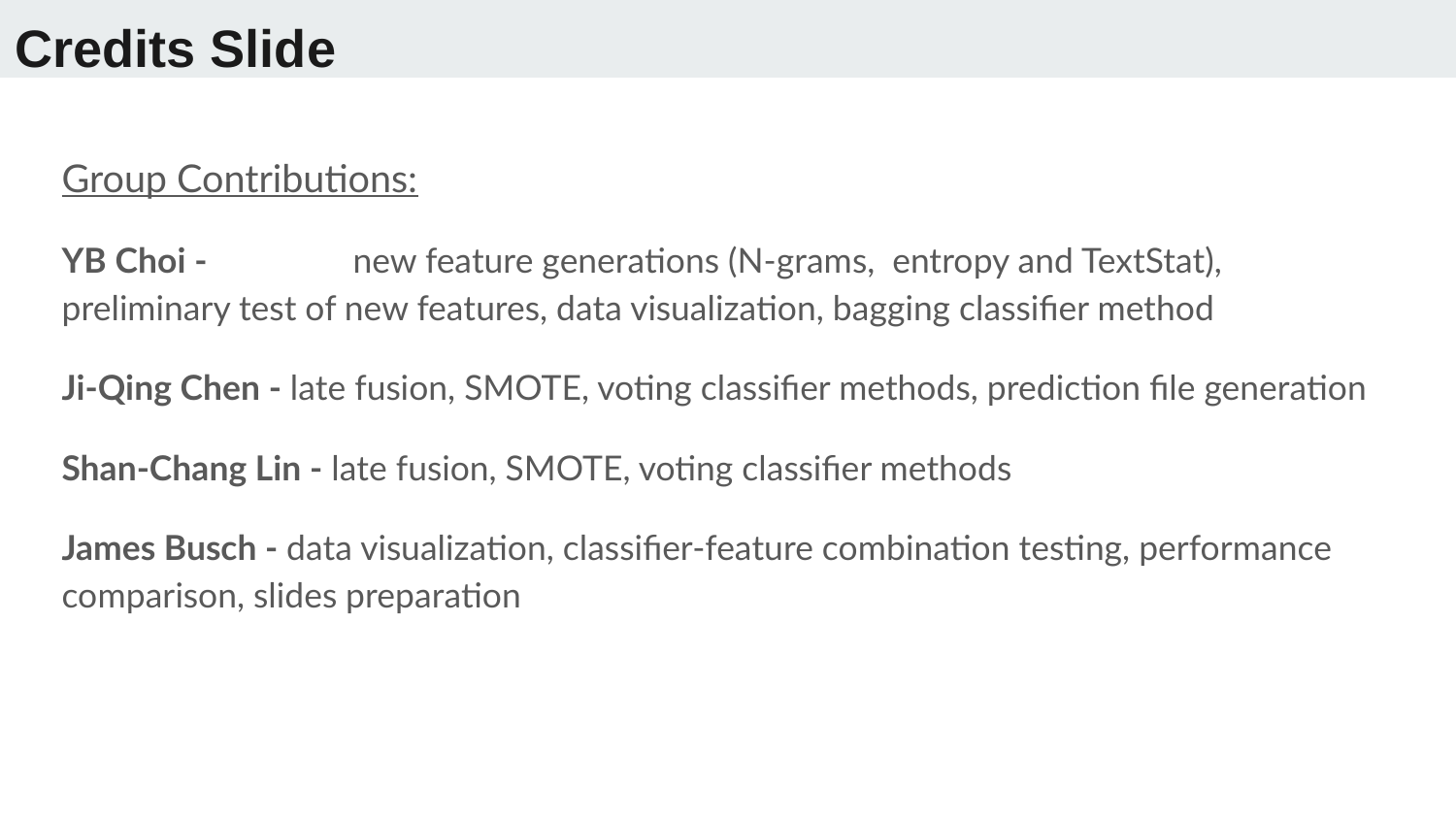

# Credits Slide
Group Contributions:
YB Choi -	new feature generations (N-grams,  entropy and TextStat), preliminary test of new features, data visualization, bagging classifier method
Ji-Qing Chen - late fusion, SMOTE, voting classifier methods, prediction file generation
Shan-Chang Lin - late fusion, SMOTE, voting classifier methods
James Busch - data visualization, classifier-feature combination testing, performance comparison, slides preparation